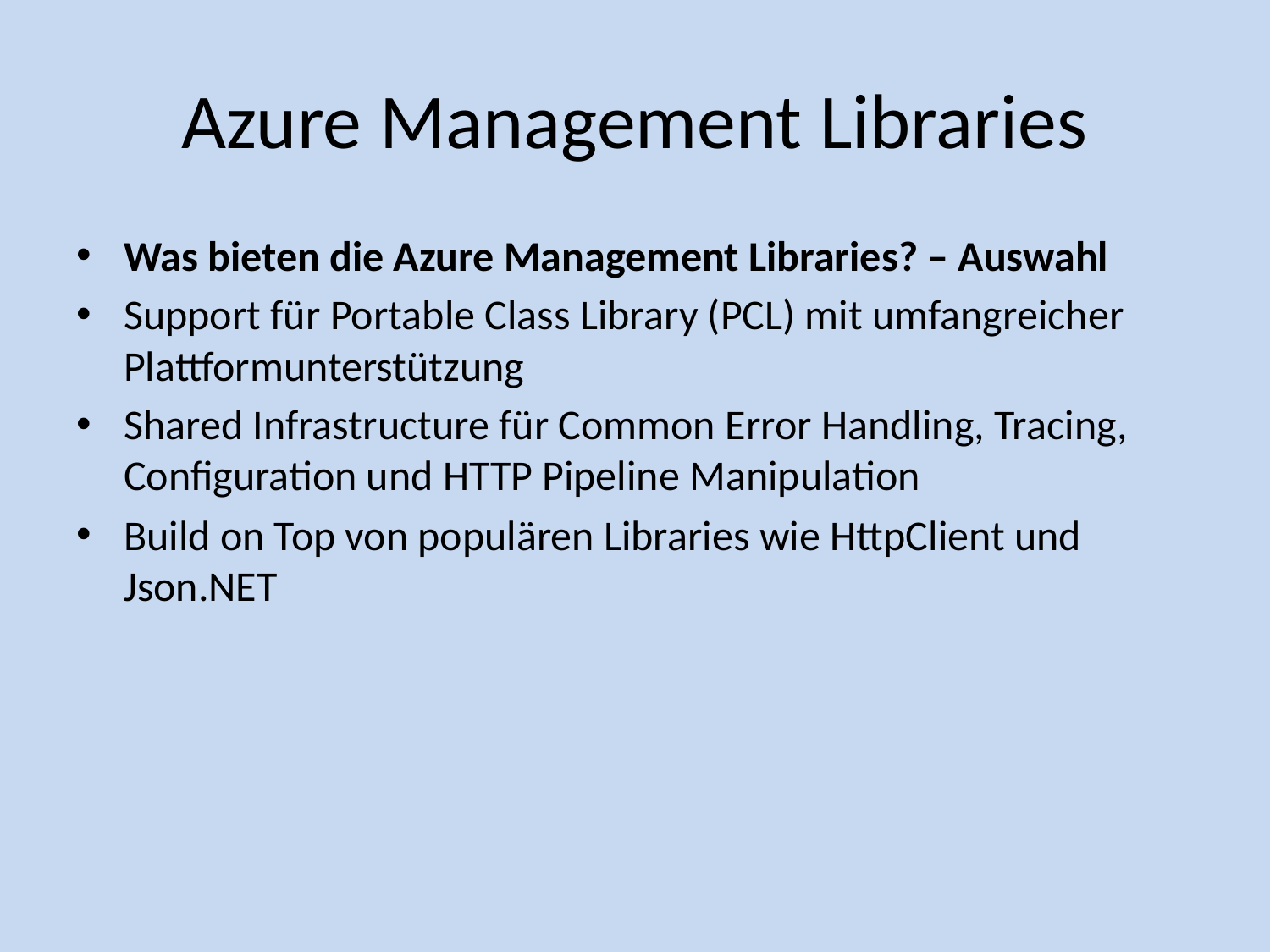

# Azure Management Libraries
Was bieten die Azure Management Libraries? – Auswahl
Support für Portable Class Library (PCL) mit umfangreicher Plattformunterstützung
Shared Infrastructure für Common Error Handling, Tracing, Configuration und HTTP Pipeline Manipulation
Build on Top von populären Libraries wie HttpClient und Json.NET